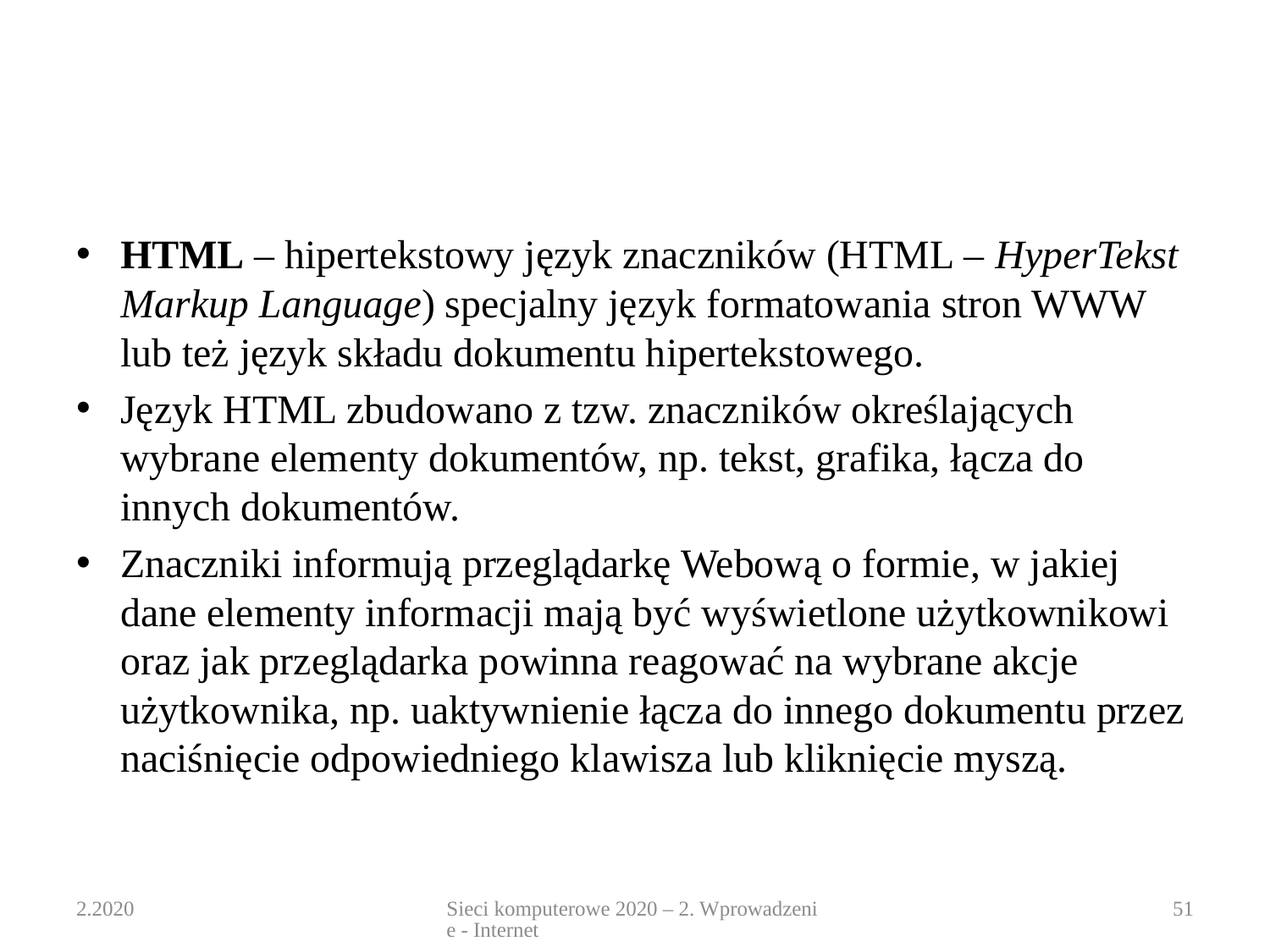

#
HTML – hipertekstowy język znaczników (HTML – HyperTekst Markup Language) specjalny język formatowania stron WWW lub też język składu dokumentu hipertekstowego.
Język HTML zbudowano z tzw. znaczników określających wybrane elementy dokumentów, np. tekst, grafika, łącza do innych dokumentów.
Znaczniki informują przeglądarkę Webową o formie, w jakiej dane elementy informacji mają być wyświetlone użytkownikowi oraz jak przeglądarka powinna reagować na wybrane akcje użytkownika, np. uaktywnienie łącza do innego dokumentu przez naciśnięcie odpowiedniego klawisza lub kliknięcie myszą.
2.2020
Sieci komputerowe 2020 – 2. Wprowadzenie - Internet
51